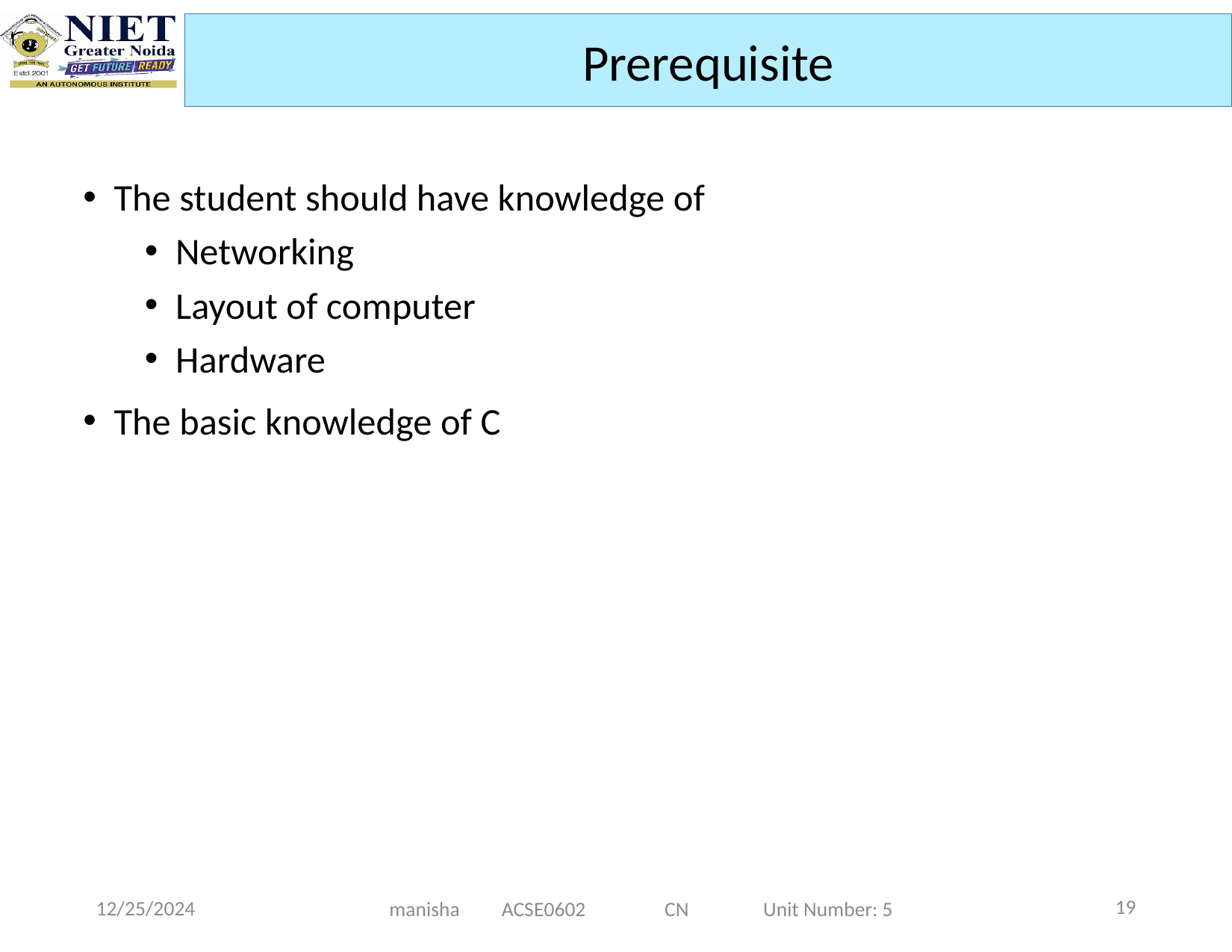

Prerequisite
The student should have knowledge of
Networking
Layout of computer
Hardware
The basic knowledge of C
19
12/25/2024
manisha         ACSE0602                 CN                Unit Number: 5